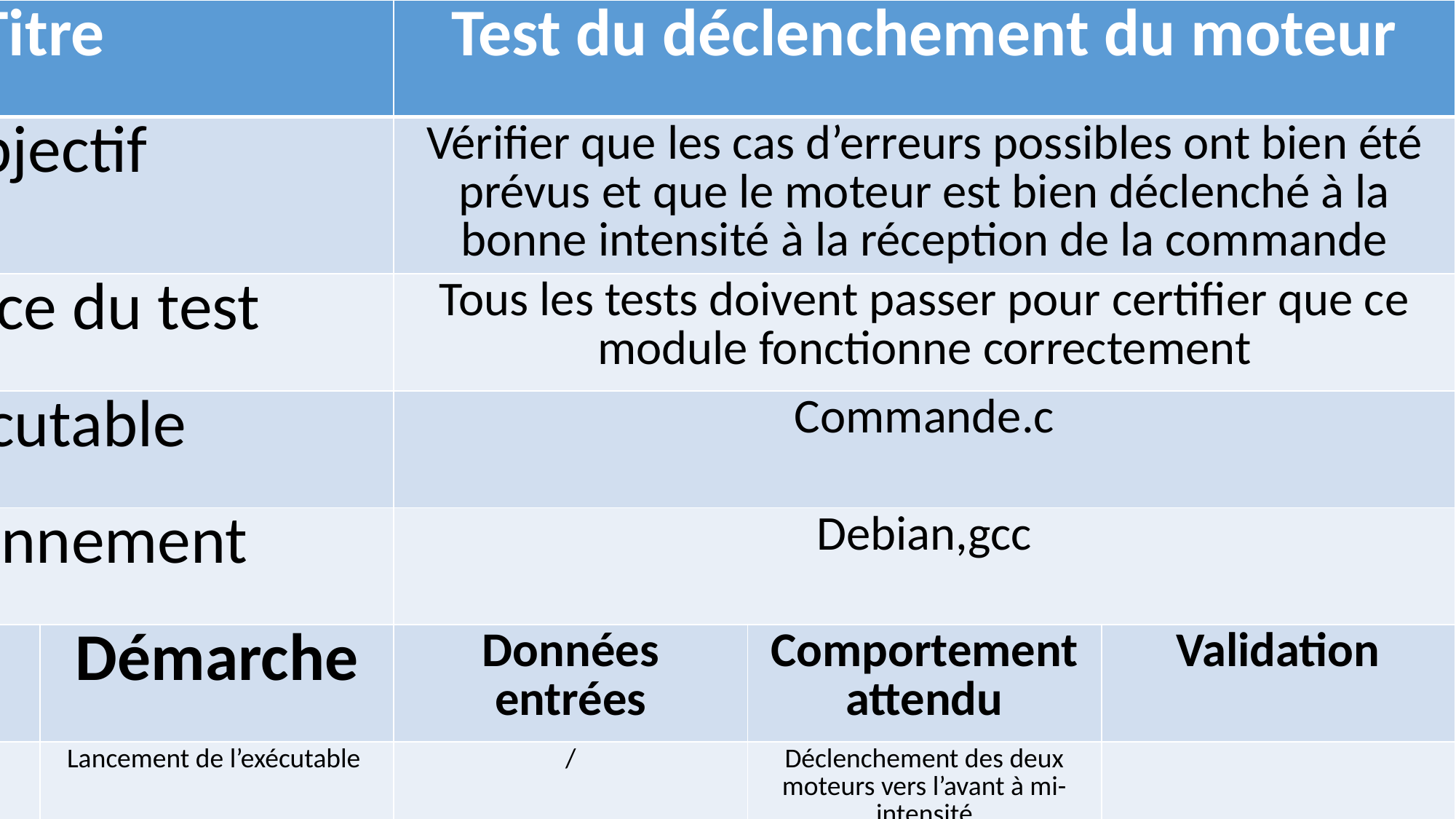

| Titre |  | Test du déclenchement du moteur |  |  |
| --- | --- | --- | --- | --- |
| Objectif |  | Vérifier que les cas d’erreurs possibles ont bien été prévus et que le moteur est bien déclenché à la bonne intensité à la réception de la commande |  |  |
| Exigence du test |  | Tous les tests doivent passer pour certifier que ce module fonctionne correctement |  |  |
| Exécutable |  | Commande.c |  |  |
| Environnement |  | Debian,gcc |  |  |
| ID | Démarche | Données entrées | Comportement attendu | Validation |
| 1 | Lancement de l’exécutable | / | Déclenchement des deux moteurs vers l’avant à mi-intensité |  |
| 2 | Passer en paramètre à la fonction deux nombres entiers positifs différents supérieurs à 128 | 150,180 | Déclenchement des deux moteurs vers l’avant à intensité différentes (le robot avance en diagonale) |  |
| 3 | Passer en paramètre à la fonction deux nombres entiers positifs différents inférieurs à 128 | 40,80 | Déclenchement des deux moteurs vers l’arrière à intensité différentes (le robot recule en diagonale) |  |
| 4 | Passer en paramètre à la fonction deux fois le nombre 128 | 128,128 | Le robot s’arrête (ou ne bouge pas s’il était déjà à l’arrêt) |  |
| 5 | Passer en paramètre à la fonction deux nombres entiers positifs différents, l’un supérieur à 128, l’autre inférieur à 128 | 60,180 | Le robot tourne sur lui-même |  |
| 6 | Passer en paramètre à la fonction deux caractères quelconques | A, b | Aucune exécution et redemande des entrées valides |  |